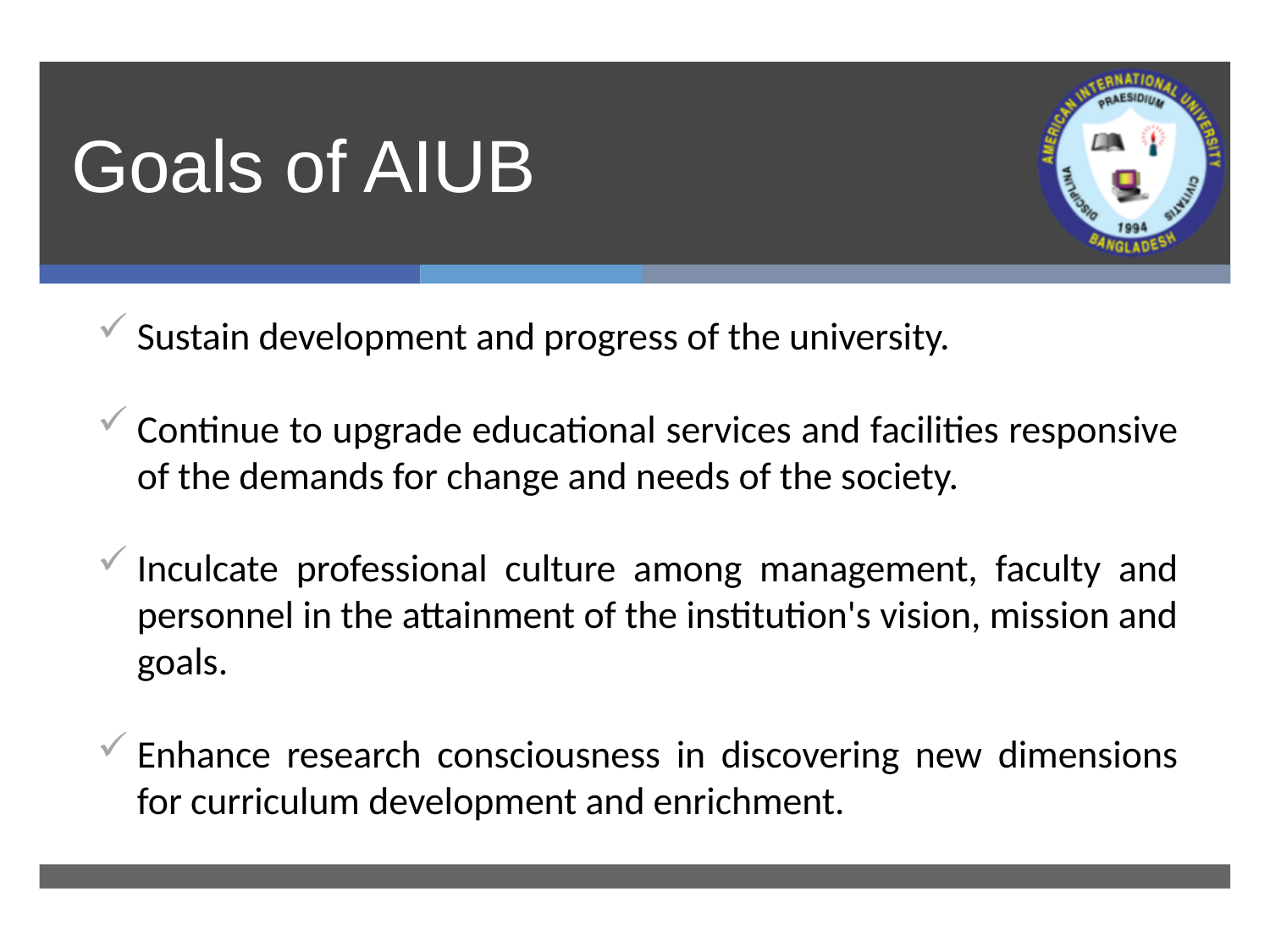

# Goals of AIUB
Sustain development and progress of the university.

Continue to upgrade educational services and facilities responsive of the demands for change and needs of the society.

Inculcate professional culture among management, faculty and personnel in the attainment of the institution's vision, mission and goals.

Enhance research consciousness in discovering new dimensions for curriculum development and enrichment.